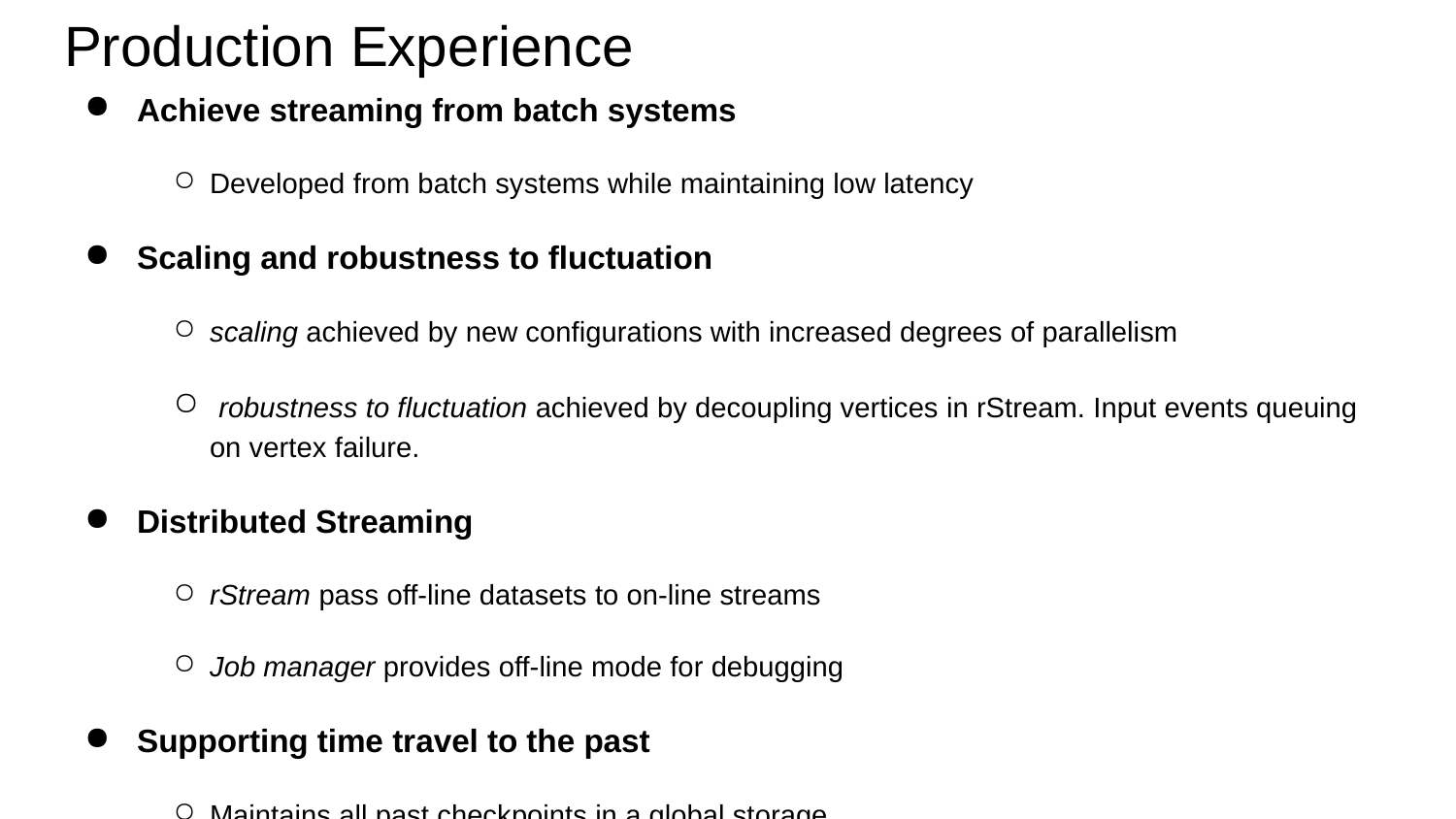

# Production Experience
Achieve streaming from batch systems
Developed from batch systems while maintaining low latency
Scaling and robustness to fluctuation
scaling achieved by new configurations with increased degrees of parallelism
 robustness to fluctuation achieved by decoupling vertices in rStream. Input events queuing on vertex failure.
Distributed Streaming
rStream pass off-line datasets to on-line streams
Job manager provides off-line mode for debugging
Supporting time travel to the past
Maintains all past checkpoints in a global storage